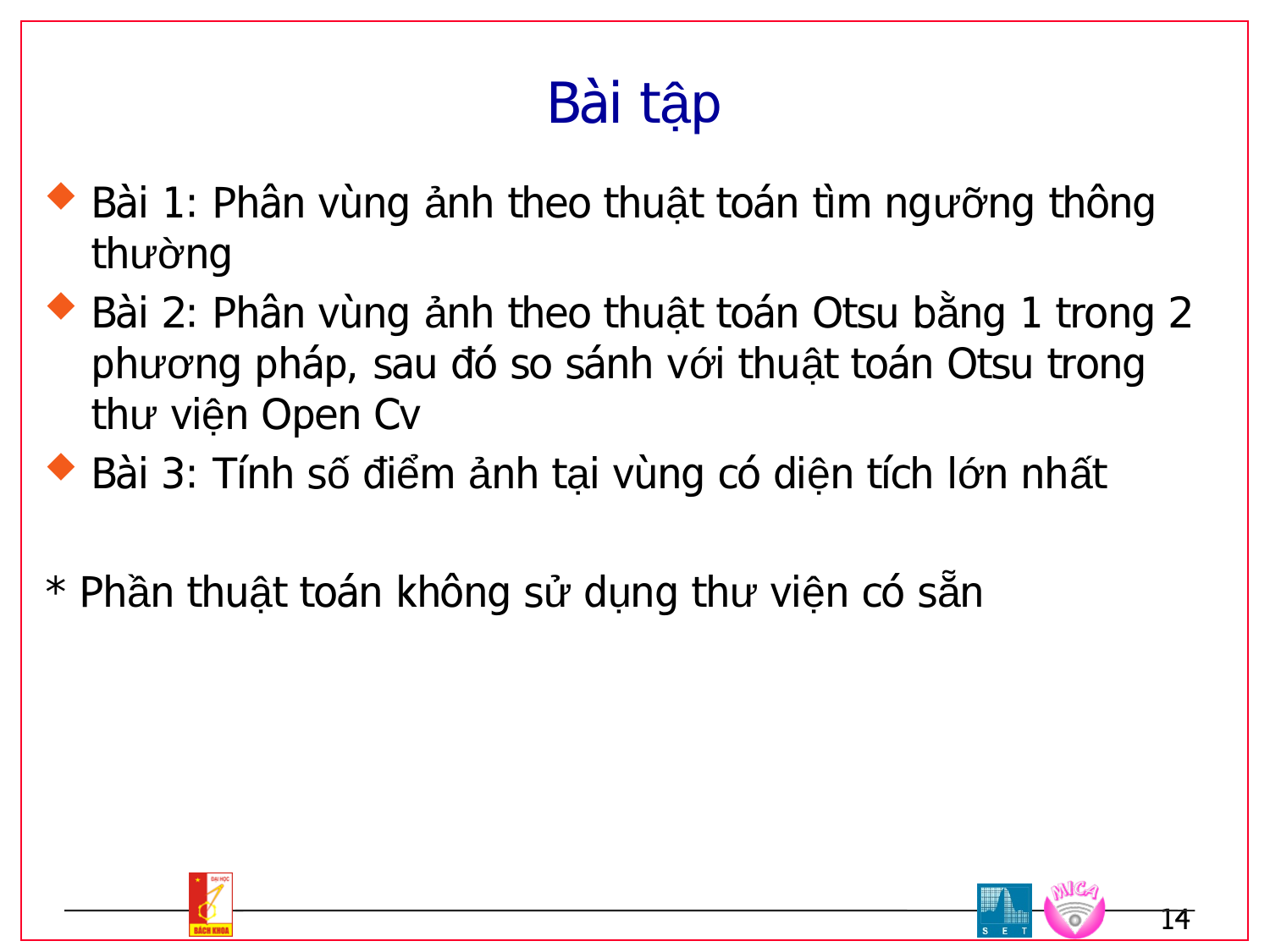

# Bài tập
Bài 1: Phân vùng ảnh theo thuật toán tìm ngưỡng thông thường
Bài 2: Phân vùng ảnh theo thuật toán Otsu bằng 1 trong 2 phương pháp, sau đó so sánh với thuật toán Otsu trong thư viện Open Cv
Bài 3: Tính số điểm ảnh tại vùng có diện tích lớn nhất

* Phần thuật toán không sử dụng thư viện có sẵn